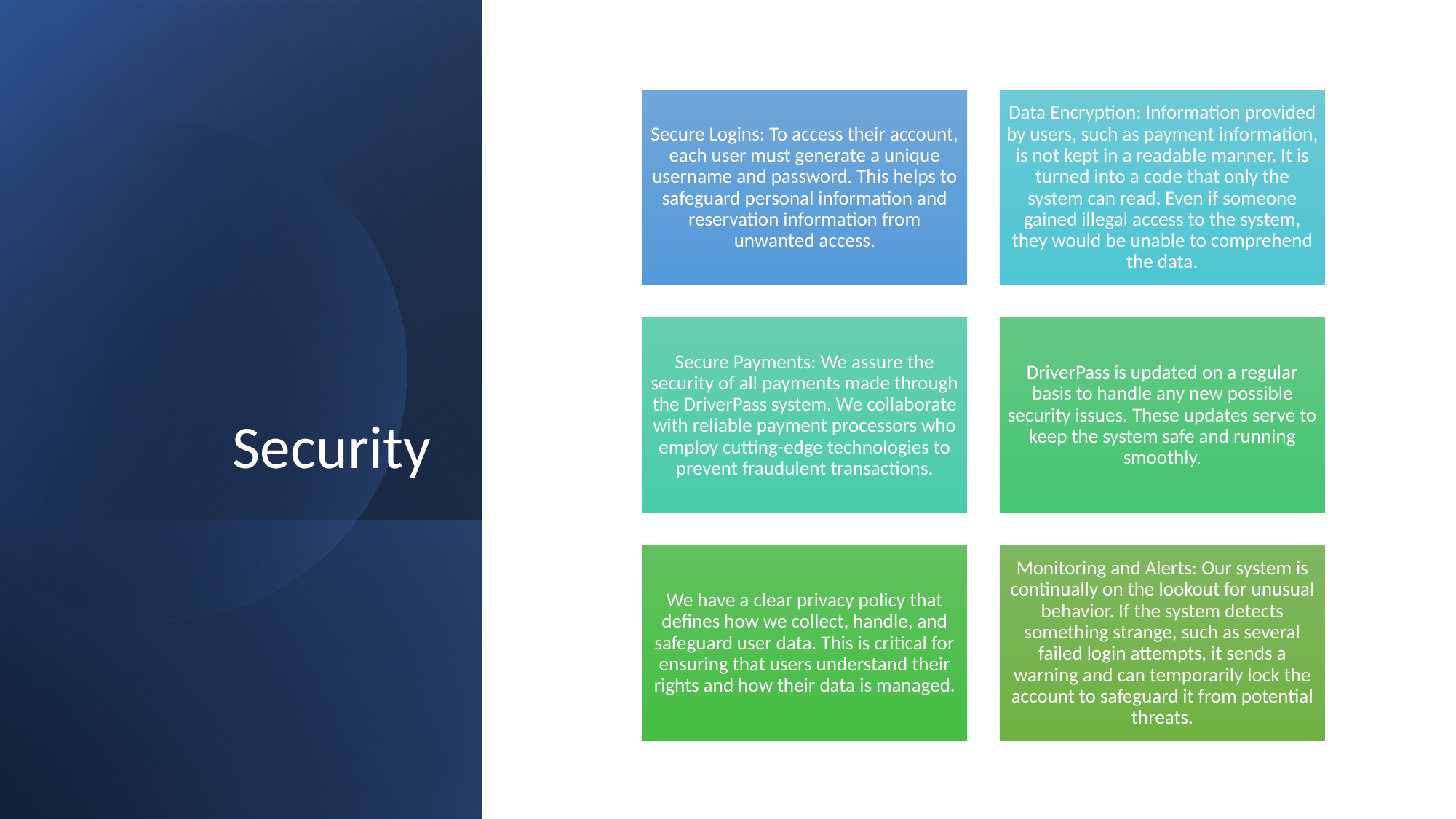

Secure Logins: To access their account, each user must generate a unique username and password. This helps to safeguard personal information and reservation information from unwanted access.
Data Encryption: Information provided by users, such as payment information, is not kept in a readable manner. It is turned into a code that only the system can read. Even if someone gained illegal access to the system, they would be unable to comprehend the data.
Secure Payments: We assure the security of all payments made through the DriverPass system. We collaborate with reliable payment processors who employ cutting-edge technologies to prevent fraudulent transactions.
DriverPass is updated on a regular basis to handle any new possible security issues. These updates serve to keep the system safe and running smoothly.
We have a clear privacy policy that defines how we collect, handle, and safeguard user data. This is critical for ensuring that users understand their rights and how their data is managed.
Monitoring and Alerts: Our system is continually on the lookout for unusual behavior. If the system detects something strange, such as several failed login attempts, it sends a warning and can temporarily lock the account to safeguard it from potential threats.

# Security